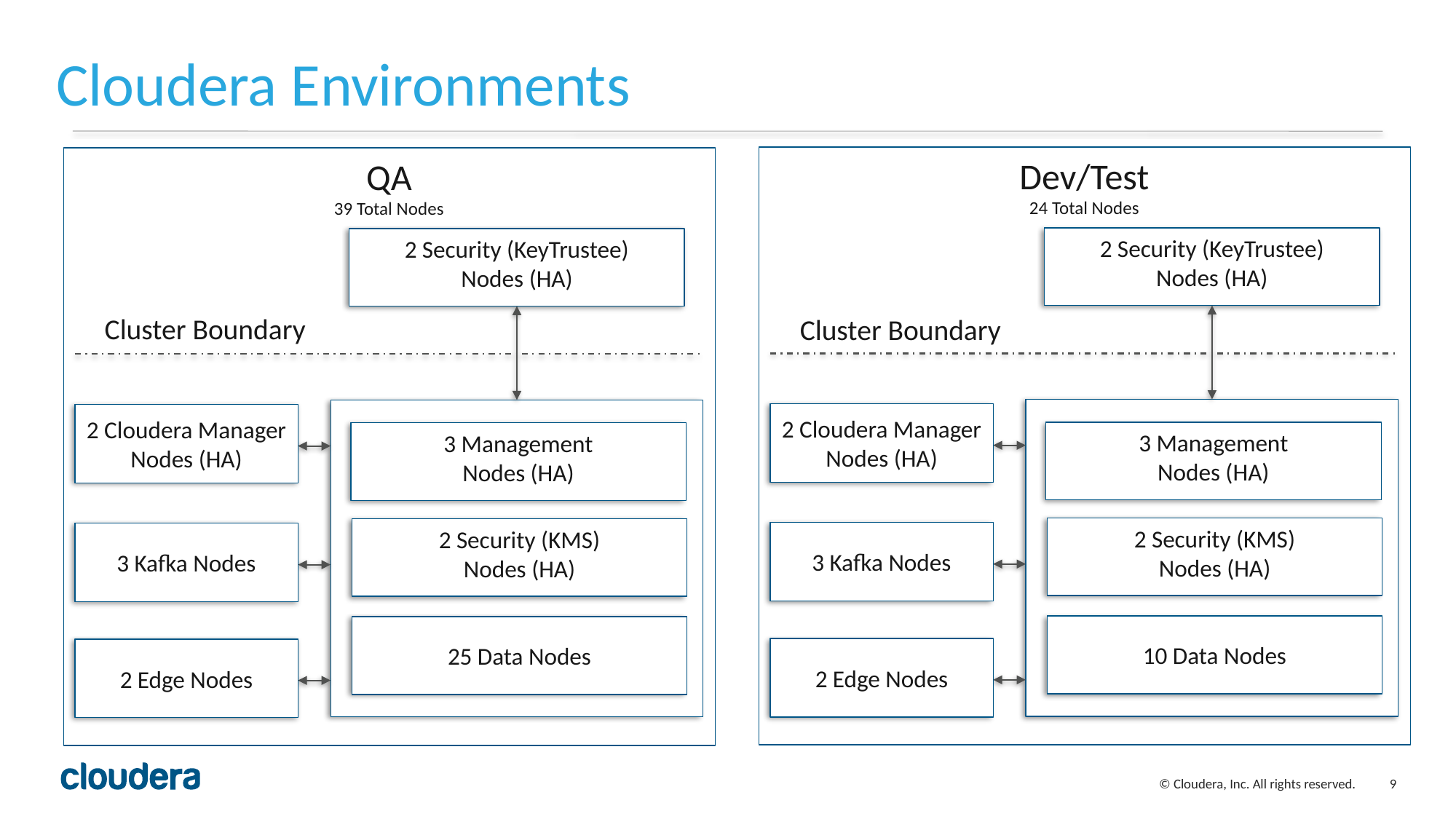

# Cloudera Environments

Dev/Test
24 Total Nodes

QA
39 Total Nodes

2 Security (KeyTrustee)
Nodes (HA)
2 Security (KeyTrustee)
Nodes (HA)
Cluster Boundary
Cluster Boundary

2 Cloudera Manager Nodes (HA)
2 Cloudera Manager Nodes (HA)
3 Management
Nodes (HA)
3 Management
Nodes (HA)
2 Security (KMS)
Nodes (HA)
2 Security (KMS)
Nodes (HA)
3 Kafka Nodes
3 Kafka Nodes
10 Data Nodes
25 Data Nodes
2 Edge Nodes
2 Edge Nodes